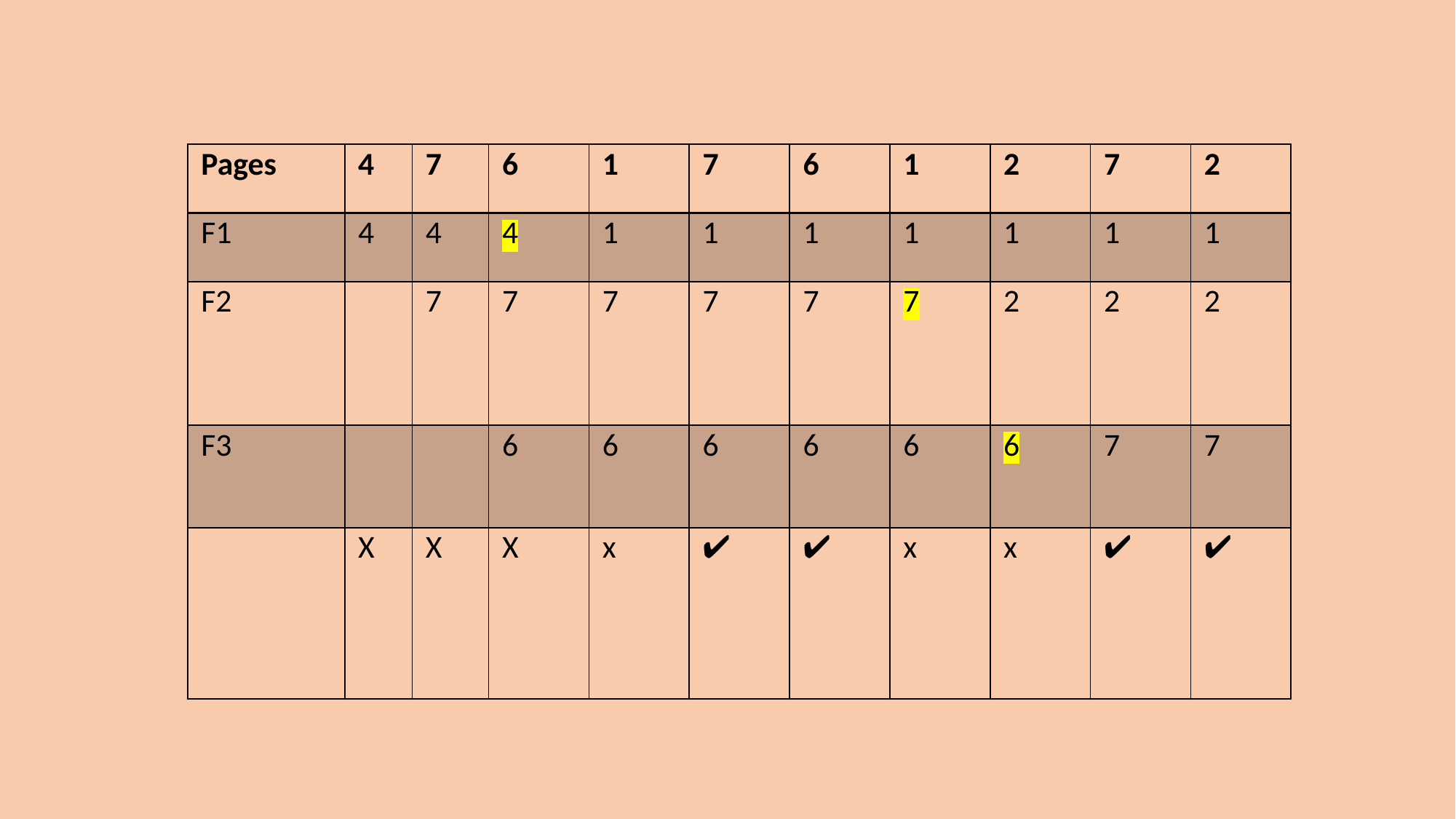

| Pages | 4 | 7 | 6 | 1 | 7 | 6 | 1 | 2 | 7 | 2 |
| --- | --- | --- | --- | --- | --- | --- | --- | --- | --- | --- |
| F1 | 4 | 4 | 4 | 1 | 1 | 1 | 1 | 1 | 1 | 1 |
| F2 |  | 7 | 7 | 7 | 7 | 7 | 7 | 2 | 2 | 2 |
| F3 |  |  | 6 | 6 | 6 | 6 | 6 | 6 | 7 | 7 |
|  | X | X | X | x | ✔ | ✔ | x | x | ✔ | ✔ |